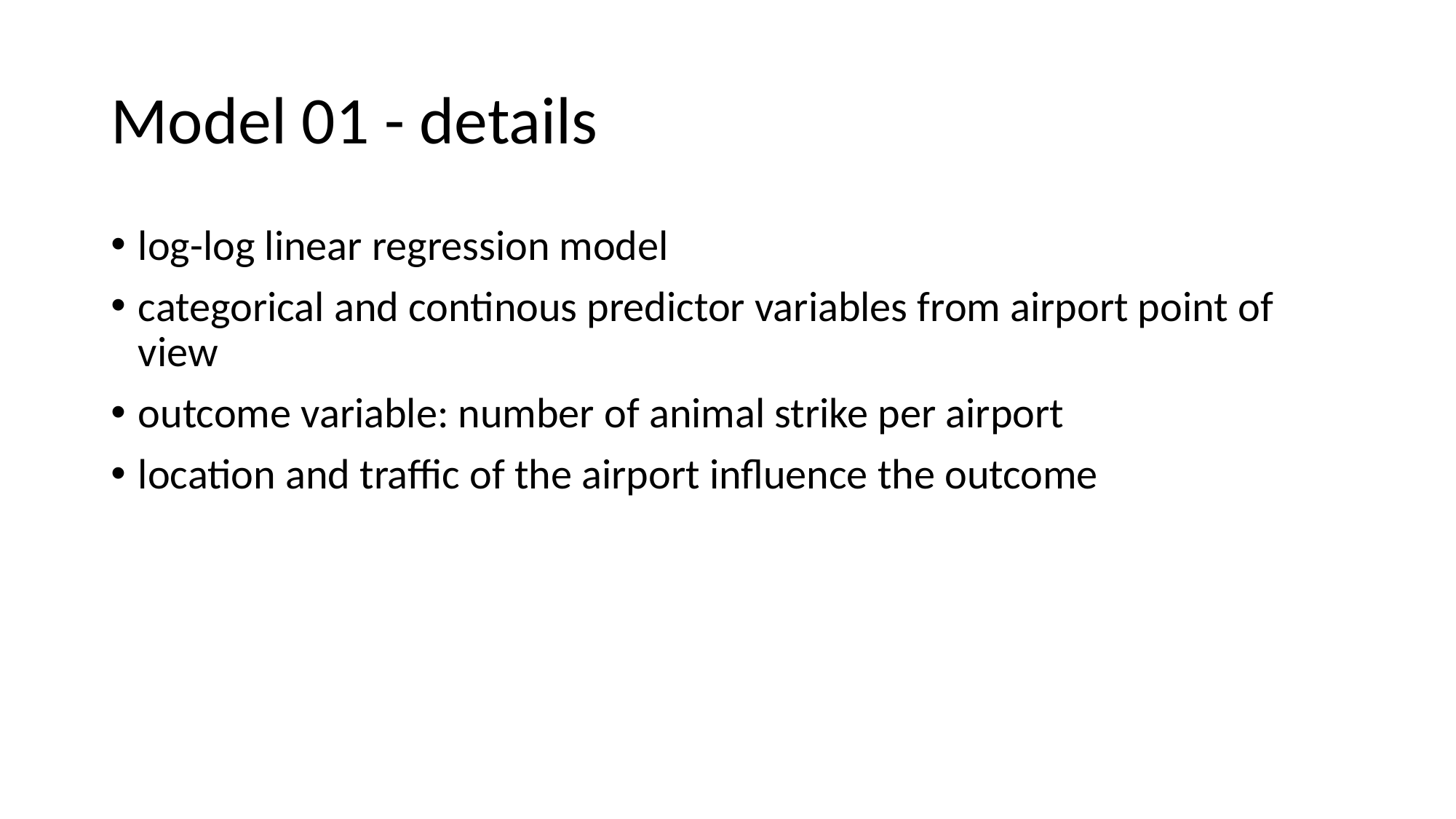

# Model 01 - details
log-log linear regression model
categorical and continous predictor variables from airport point of view
outcome variable: number of animal strike per airport
location and traffic of the airport influence the outcome